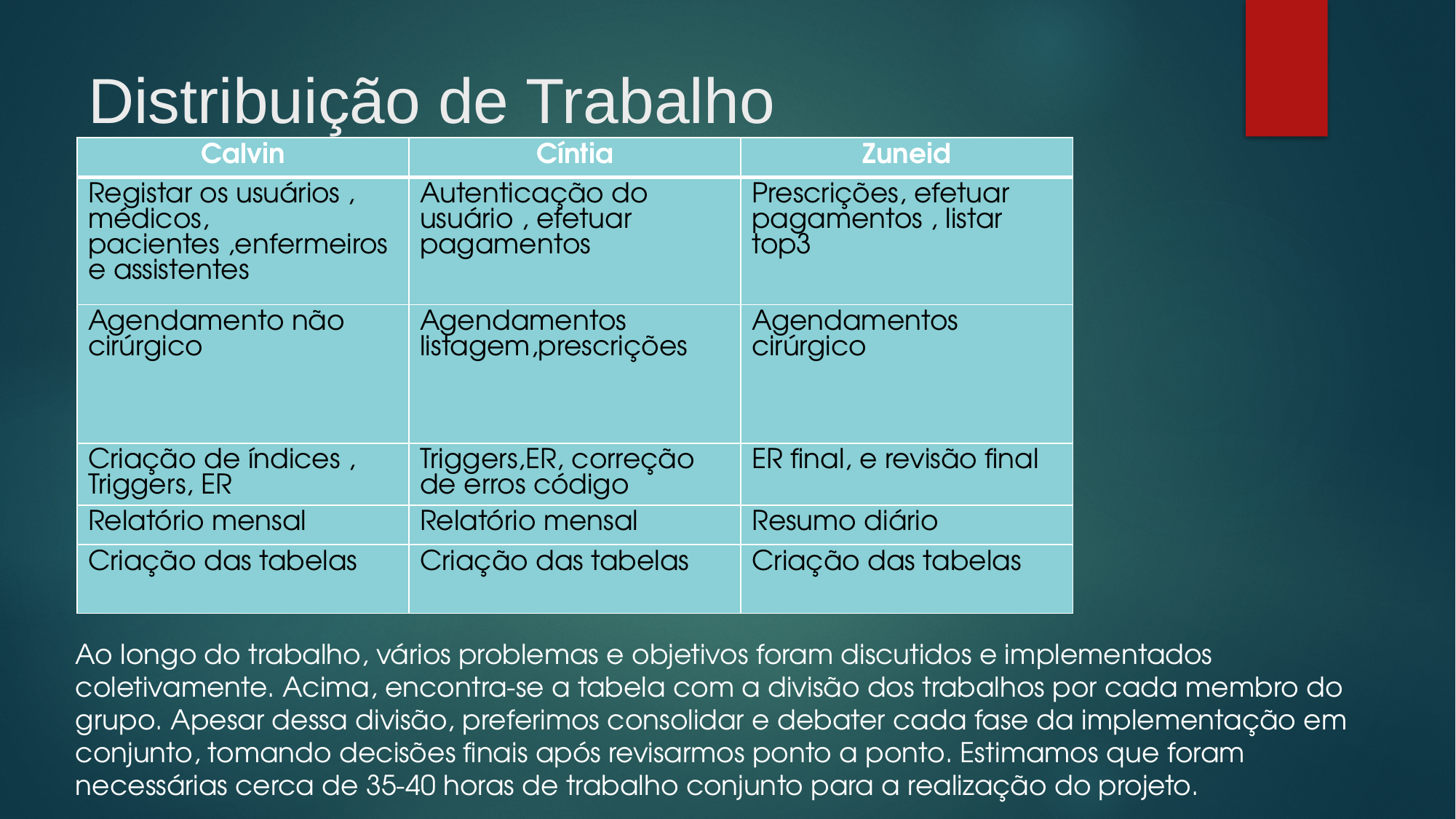

# Distribuição de Trabalho
| Calvin | Cíntia | Zuneid |
| --- | --- | --- |
| Registar os usuários , médicos, pacientes ,enfermeiros e assistentes | Autenticação do usuário , efetuar pagamentos | Prescrições, efetuar pagamentos , listar top3 |
| Agendamento não cirúrgico | Agendamentos listagem,prescrições | Agendamentos cirúrgico |
| Criação de índices , Triggers, ER | Triggers,ER, correção de erros código | ER final, e revisão final |
| Relatório mensal | Relatório mensal | Resumo diário |
| Criação das tabelas | Criação das tabelas | Criação das tabelas |

Ao longo do trabalho, vários problemas e objetivos foram discutidos e implementados coletivamente. Acima, encontra-se a tabela com a divisão dos trabalhos por cada membro do grupo. Apesar dessa divisão, preferimos consolidar e debater cada fase da implementação em conjunto, tomando decisões finais após revisarmos ponto a ponto. Estimamos que foram necessárias cerca de 35-40 horas de trabalho conjunto para a realização do projeto.